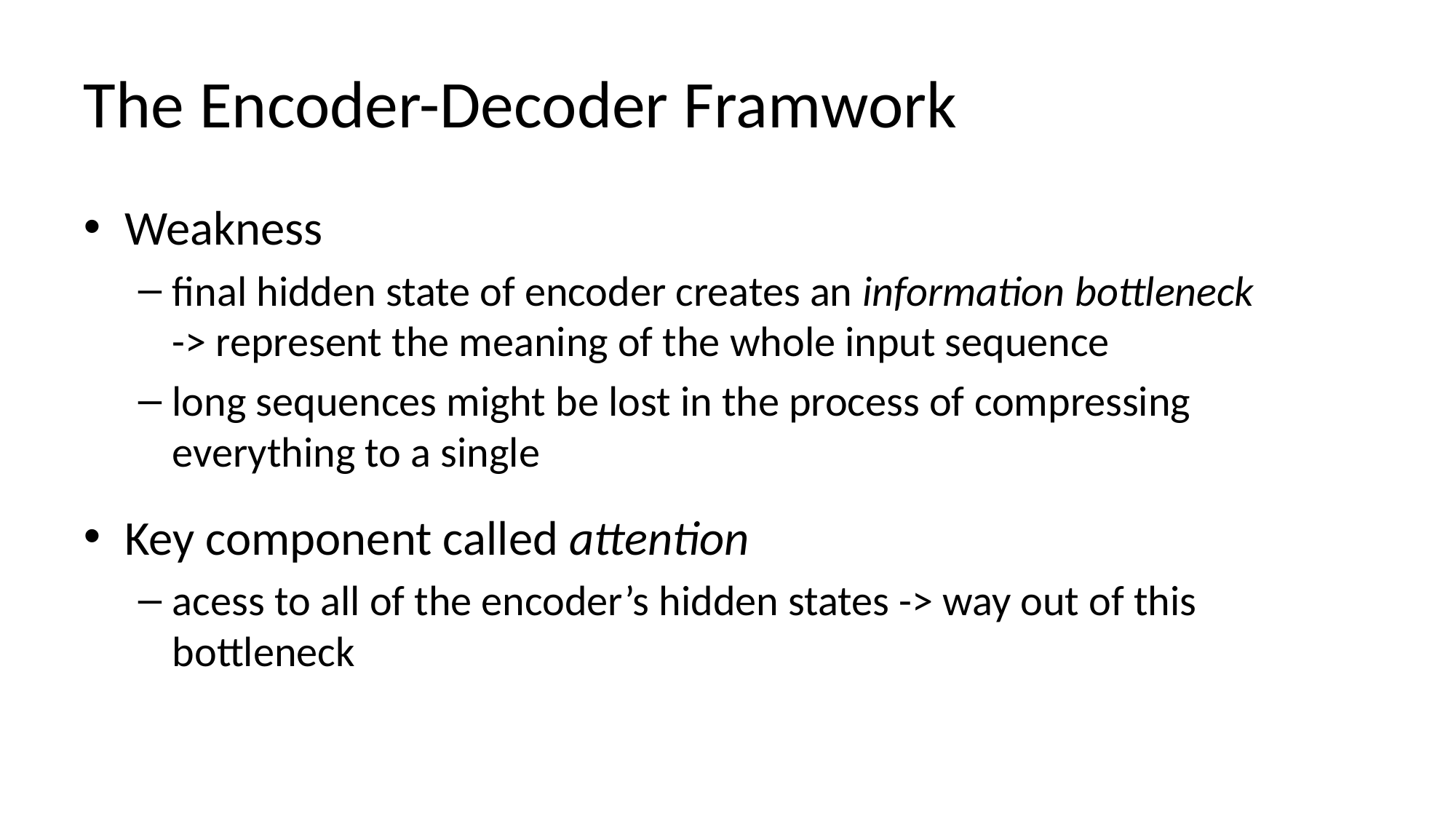

# The Encoder-Decoder Framwork
Weakness
final hidden state of encoder creates an information bottleneck
-> represent the meaning of the whole input sequence
long sequences might be lost in the process of compressing everything to a single

Key component called attention
acess to all of the encoder’s hidden states -> way out of this bottleneck